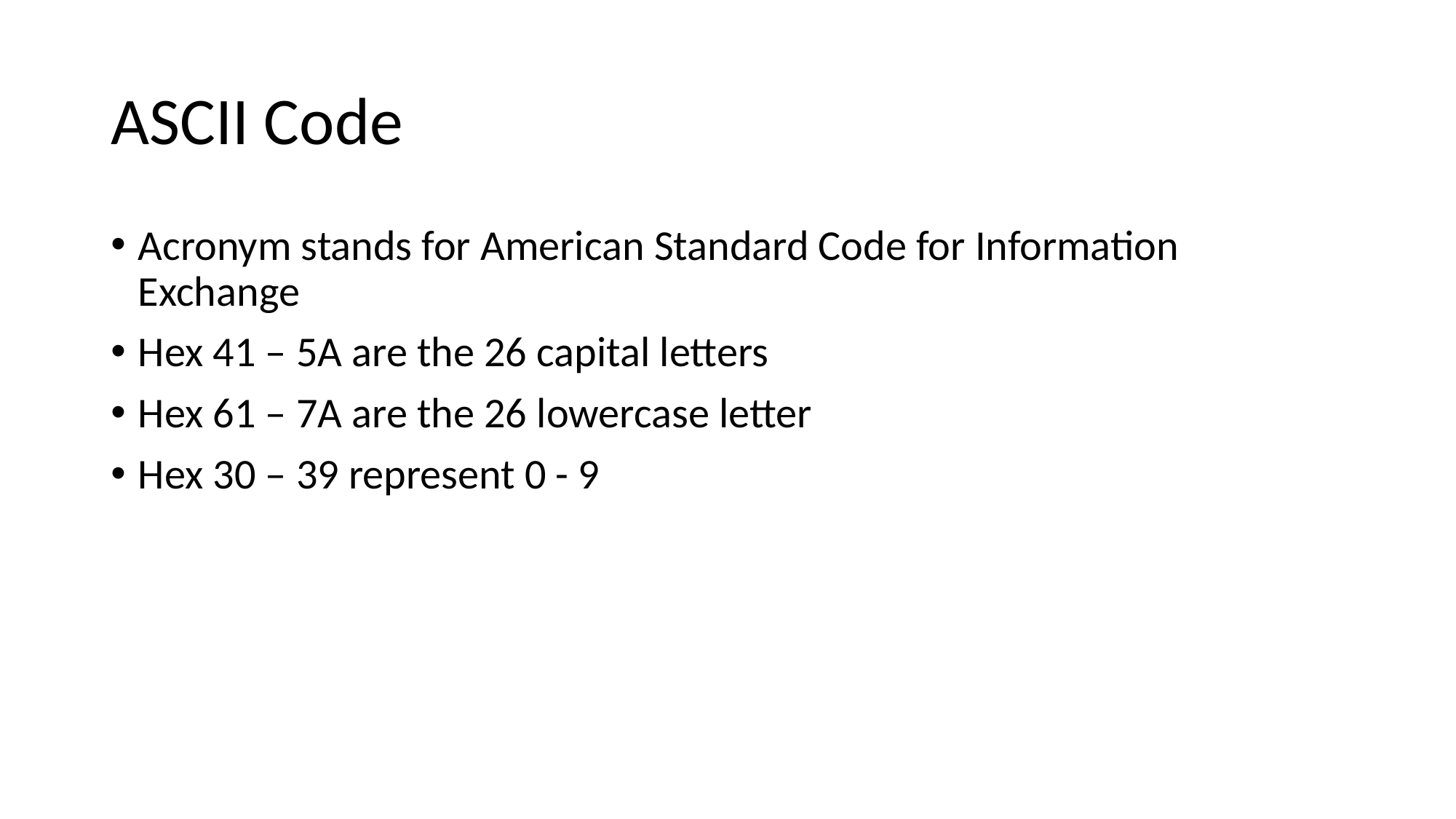

# ASCII Code
Acronym stands for American Standard Code for Information Exchange
Hex 41 – 5A are the 26 capital letters
Hex 61 – 7A are the 26 lowercase letter
Hex 30 – 39 represent 0 - 9